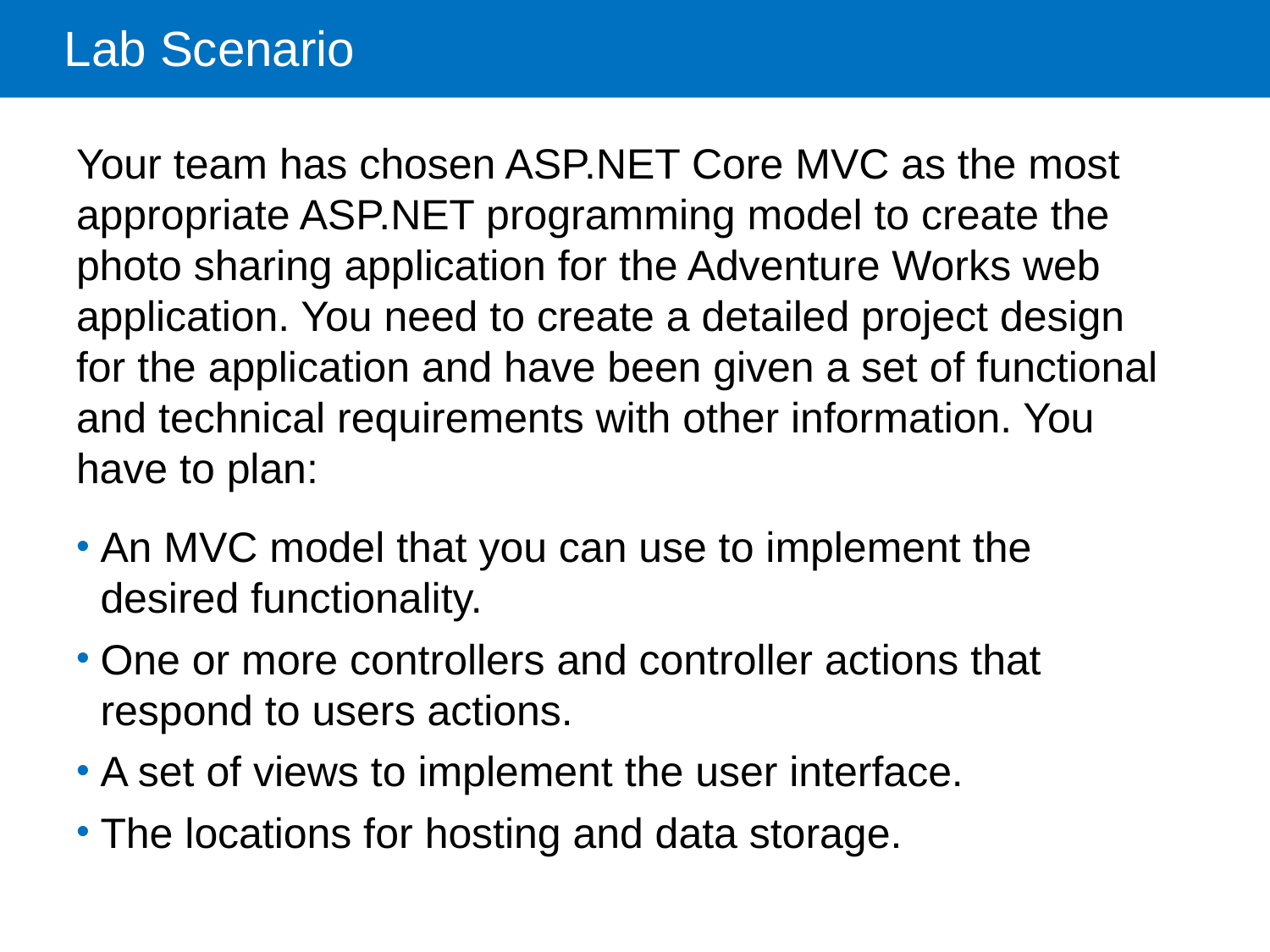

# Lab Scenario
Your team has chosen ASP.NET Core MVC as the most appropriate ASP.NET programming model to create the photo sharing application for the Adventure Works web application. You need to create a detailed project design for the application and have been given a set of functional and technical requirements with other information. You have to plan:
An MVC model that you can use to implement the desired functionality.
One or more controllers and controller actions that respond to users actions.
A set of views to implement the user interface.
The locations for hosting and data storage.